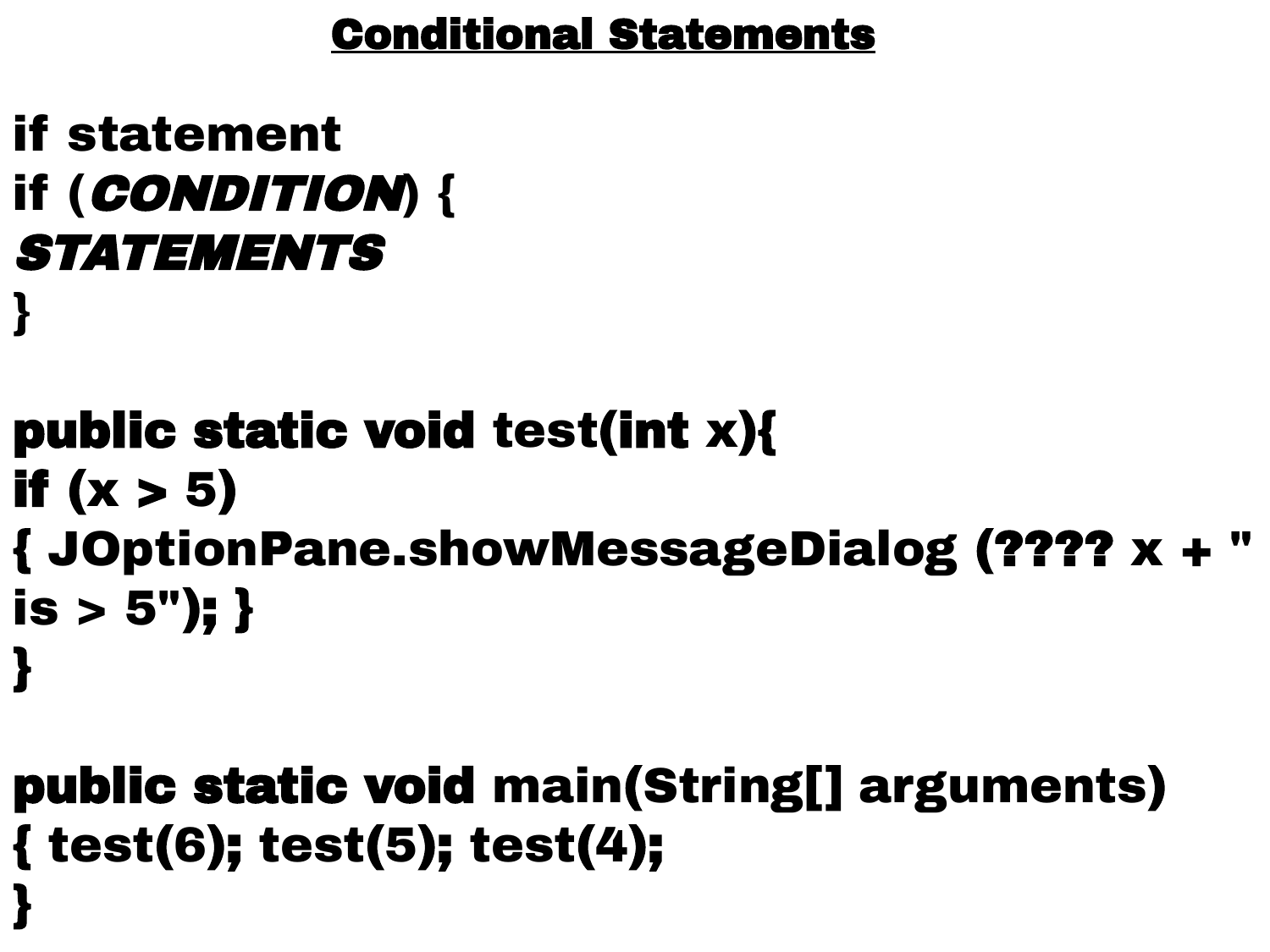

Conditional Statements
if statement
if (CONDITION) {
STATEMENTS
}
public static void test(int x){
if (x > 5)
{ JOptionPane.showMessageDialog (???? x + " is > 5"); }
}

public static void main(String[] arguments){ test(6); test(5); test(4);
}